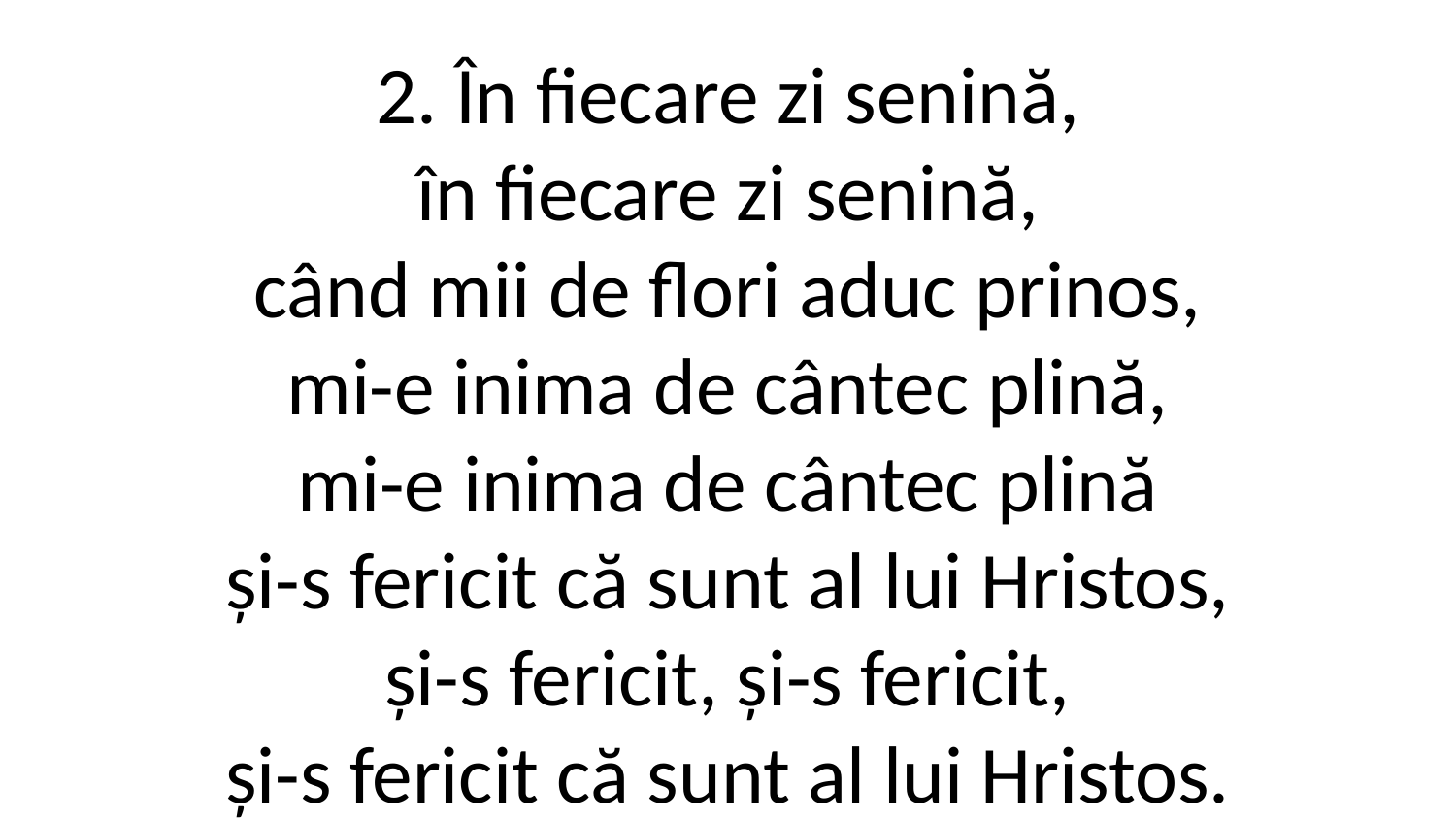

2. În fiecare zi senină,
în fiecare zi senină,
când mii de flori aduc prinos,
mi-e inima de cântec plină,
mi-e inima de cântec plină
și-s fericit că sunt al lui Hristos,
și-s fericit, și-s fericit,
și-s fericit că sunt al lui Hristos.